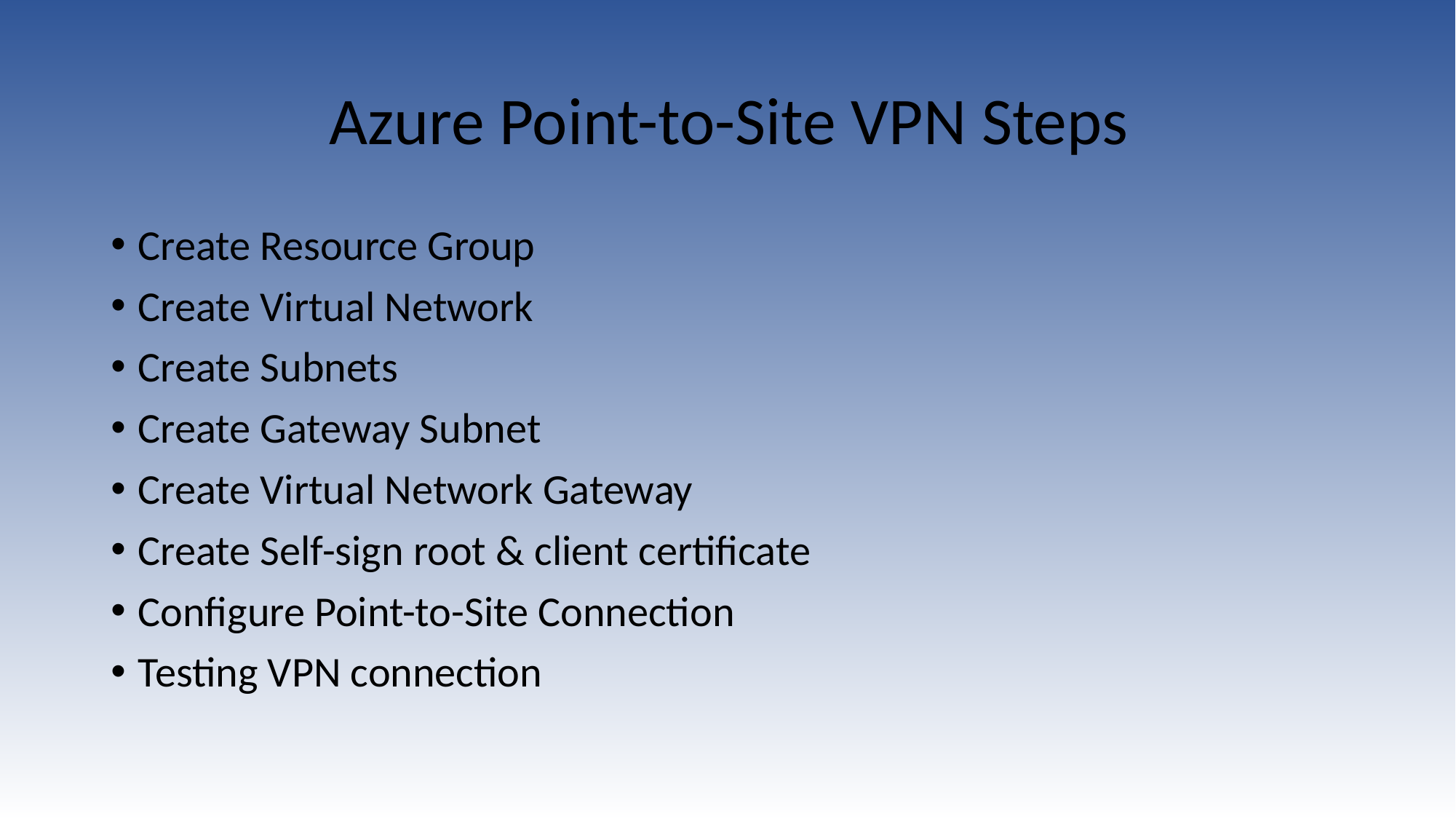

# Azure Point-to-Site VPN Steps
Create Resource Group
Create Virtual Network
Create Subnets
Create Gateway Subnet
Create Virtual Network Gateway
Create Self-sign root & client certificate
Configure Point-to-Site Connection
Testing VPN connection